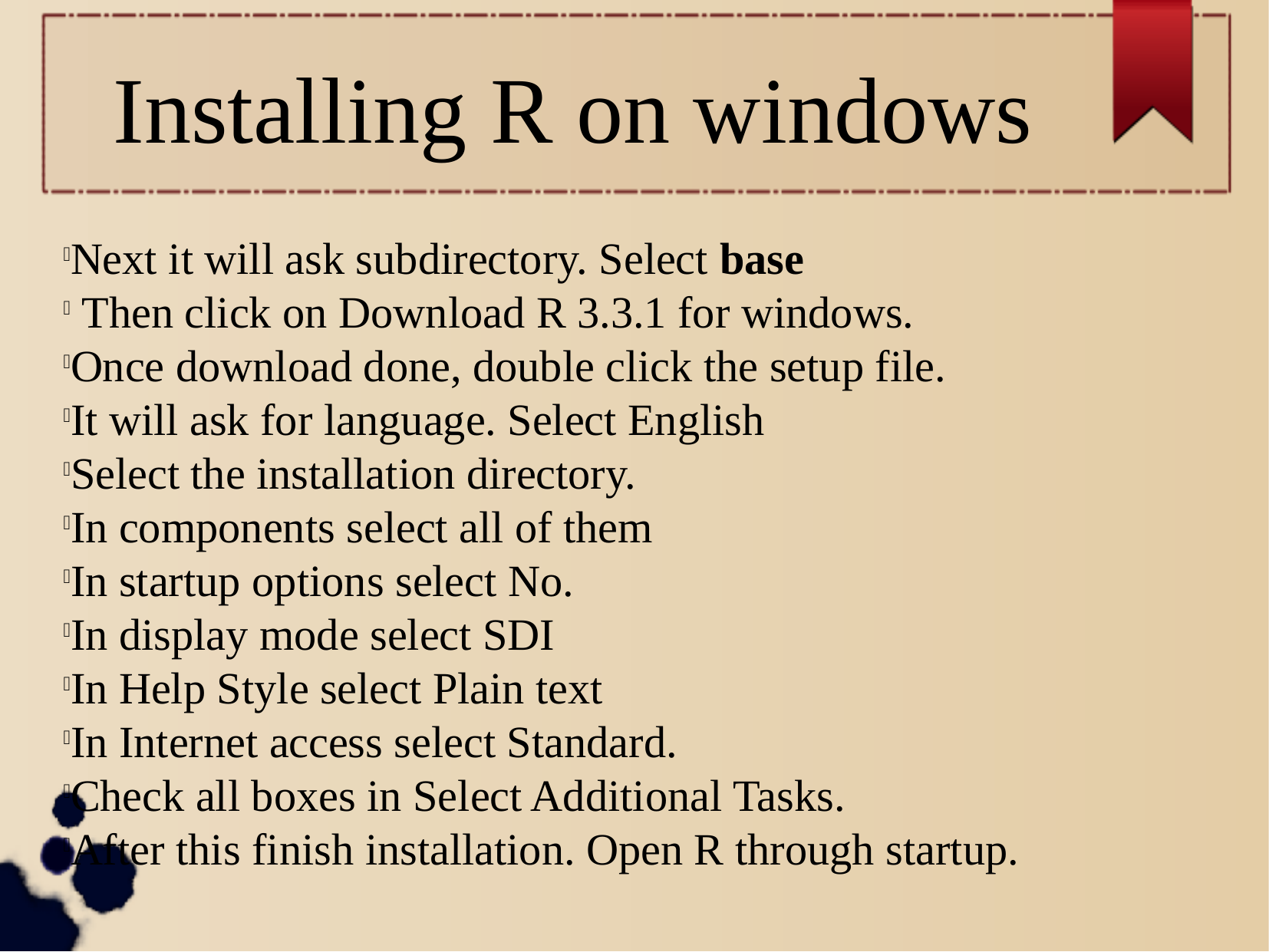

Installing R on windows
Next it will ask subdirectory. Select base
 Then click on Download R 3.3.1 for windows.
Once download done, double click the setup file.
It will ask for language. Select English
Select the installation directory.
In components select all of them
In startup options select No.
In display mode select SDI
In Help Style select Plain text
In Internet access select Standard.
Check all boxes in Select Additional Tasks.
After this finish installation. Open R through startup.